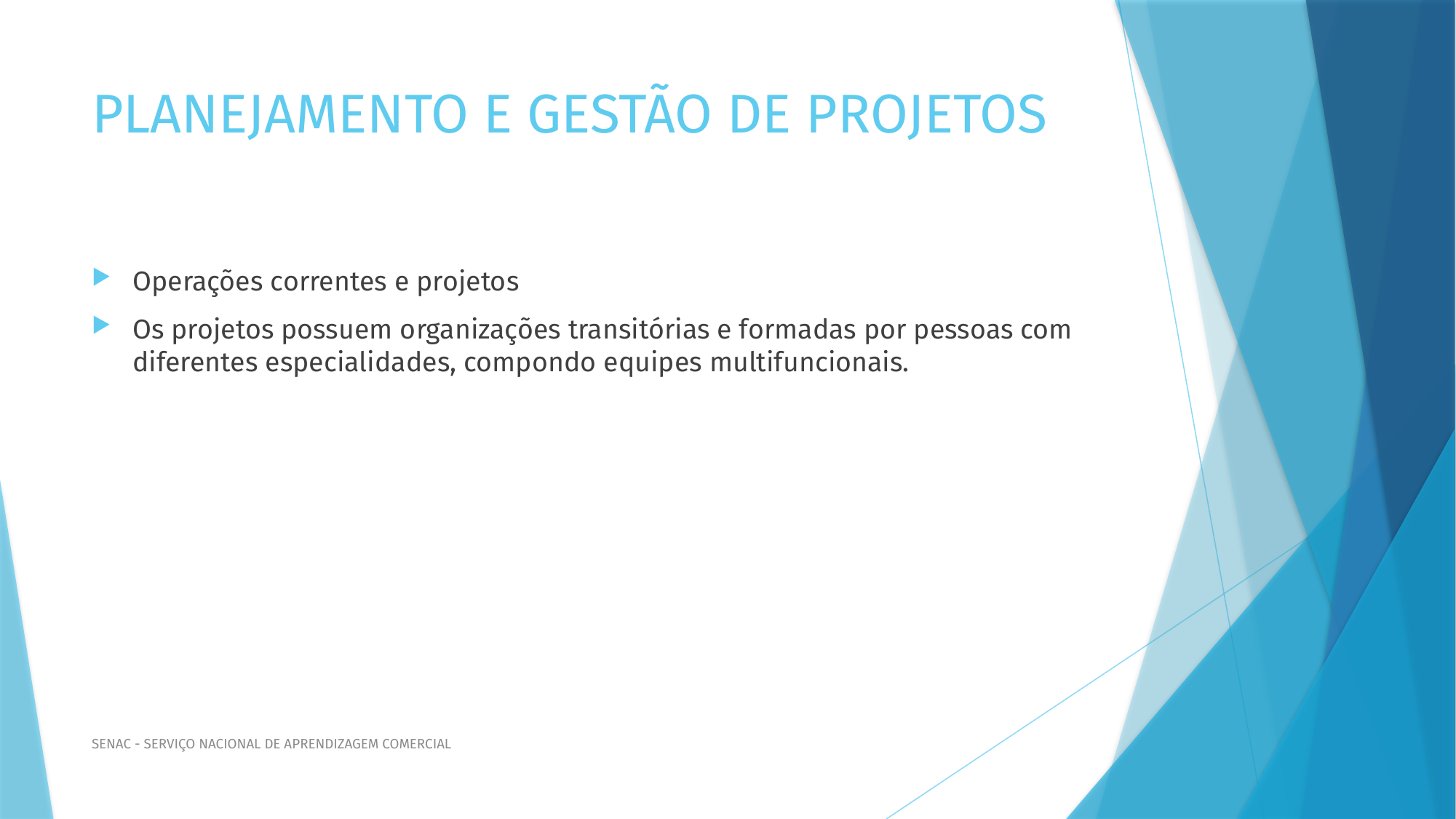

# PLANEJAMENTO E GESTÃO DE PROJETOS
Operações correntes e projetos
Os projetos possuem organizações transitórias e formadas por pessoas com diferentes especialidades, compondo equipes multifuncionais.
SENAC - SERVIÇO NACIONAL DE APRENDIZAGEM COMERCIAL